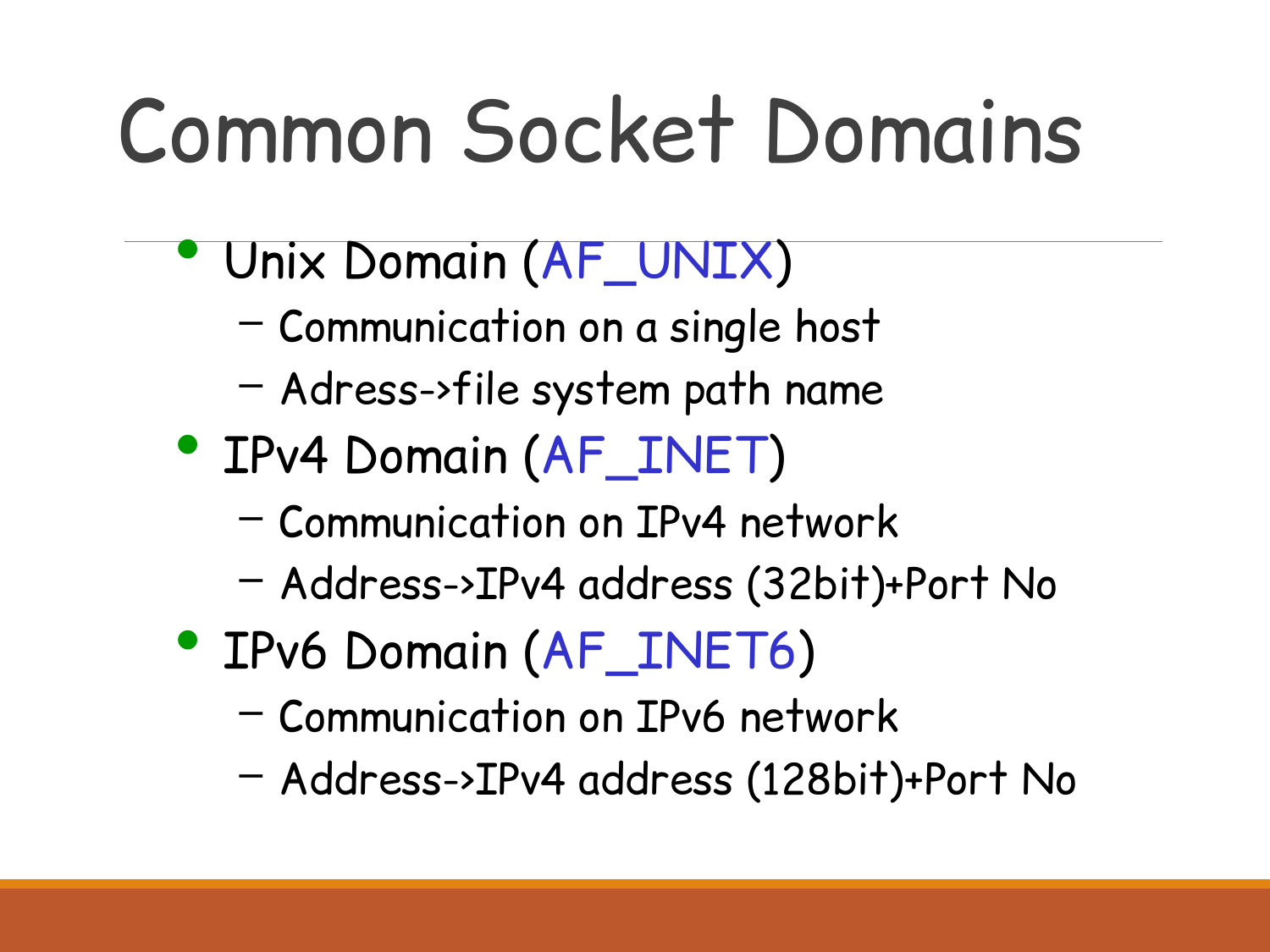

# Common Socket Domains
Unix Domain (AF_UNIX)
Communication on a single host
Adress->file system path name
IPv4 Domain (AF_INET)
Communication on IPv4 network
Address->IPv4 address (32bit)+Port No
IPv6 Domain (AF_INET6)
Communication on IPv6 network
Address->IPv4 address (128bit)+Port No